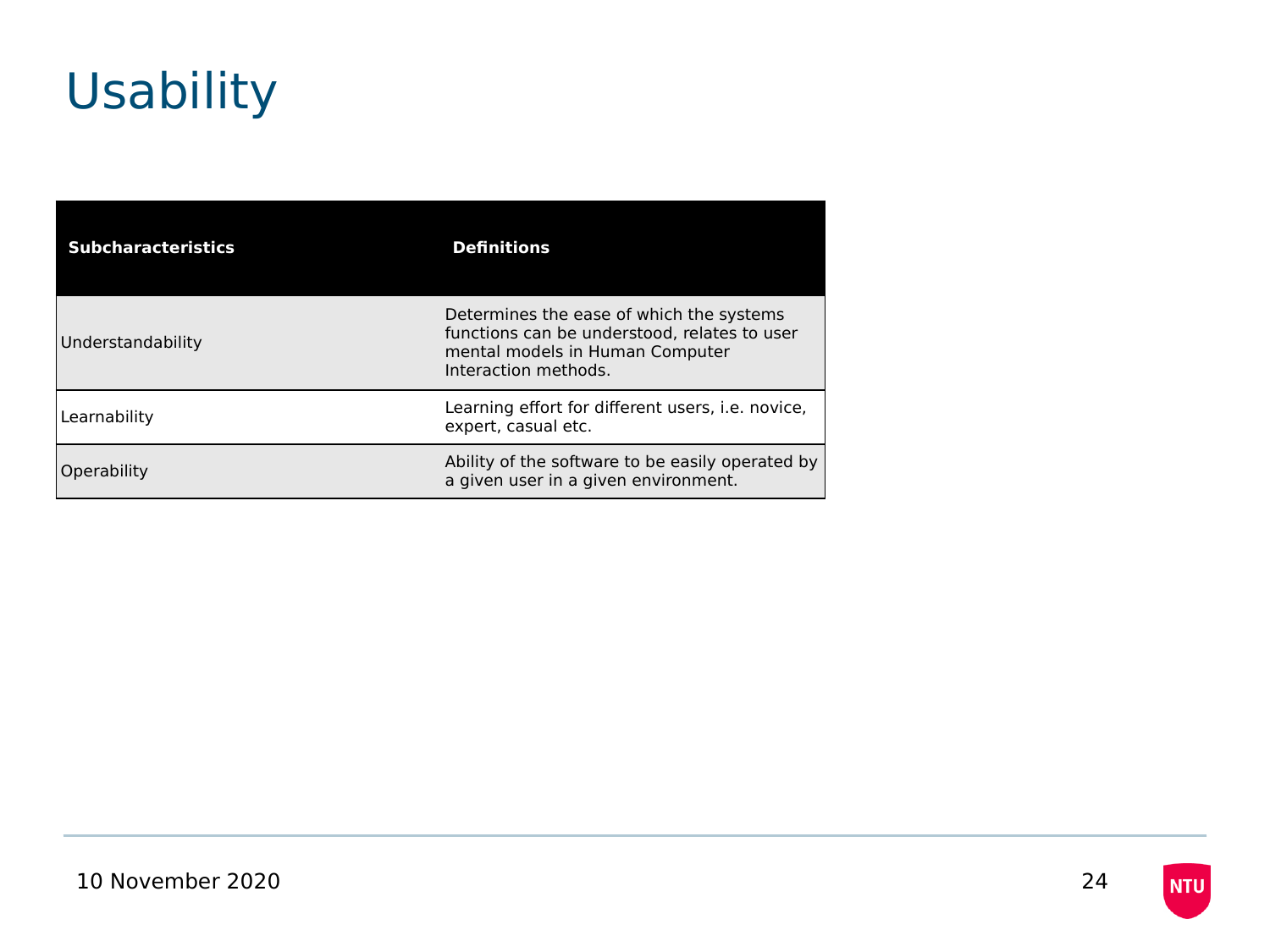

# Usability
| Subcharacteristics | Definitions |
| --- | --- |
| Understandability | Determines the ease of which the systems functions can be understood, relates to user mental models in Human Computer Interaction methods. |
| Learnability | Learning effort for different users, i.e. novice, expert, casual etc. |
| Operability | Ability of the software to be easily operated by a given user in a given environment. |
10 November 2020
24